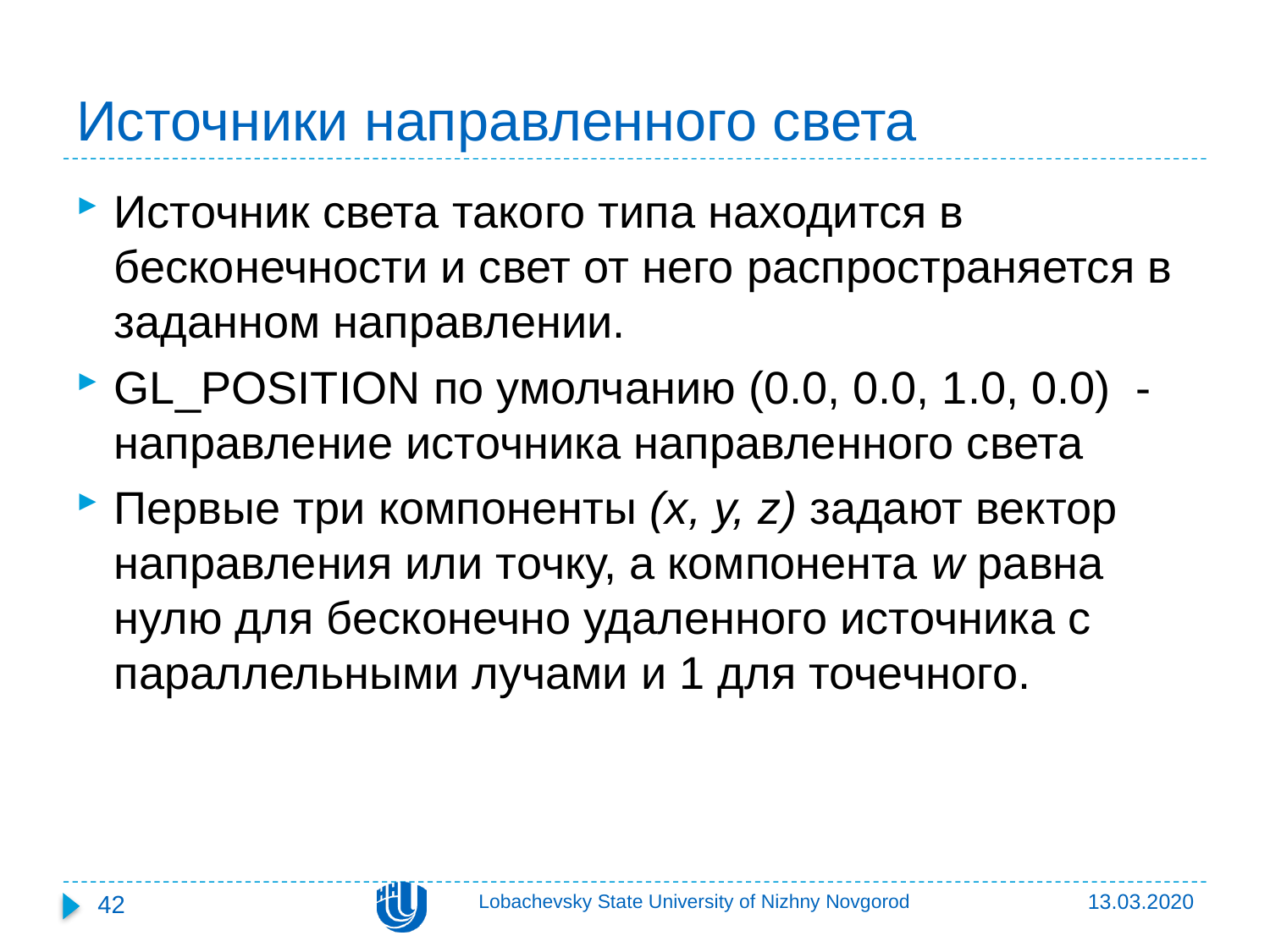

# Источники направленного света
Источник света такого типа находится в бесконечности и свет от него распространяется в заданном направлении.
GL_POSITION по умолчанию (0.0, 0.0, 1.0, 0.0)  - направление источника направленного света
Первые три компоненты (x, y, z) задают вектор направления или точку, а компонента w равна нулю для бесконечно удаленного источника с параллельными лучами и 1 для точечного.
42
Lobachevsky State University of Nizhny Novgorod
13.03.2020